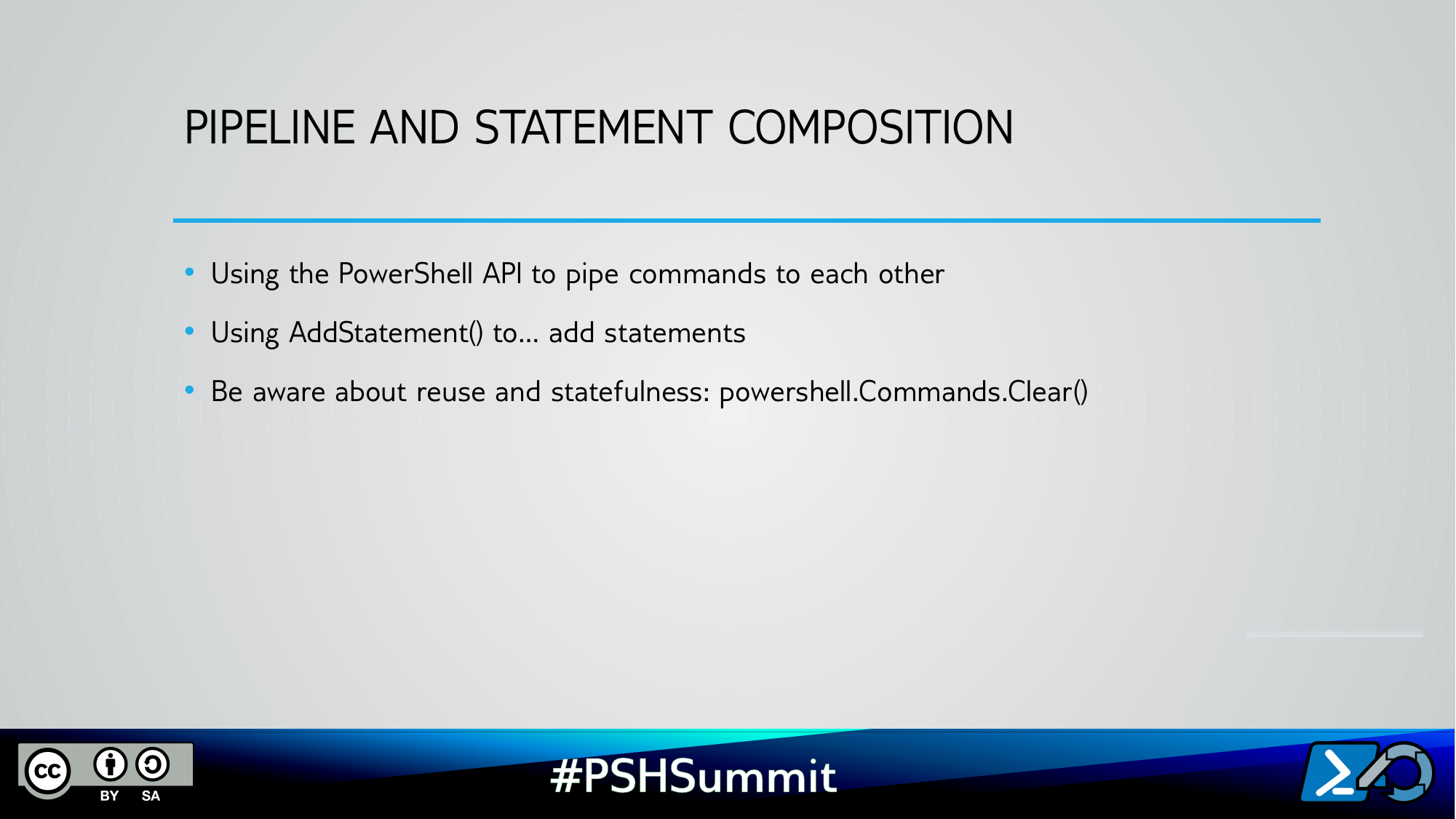

# Pipeline and statement composition
Using the PowerShell API to pipe commands to each other
Using AddStatement() to… add statements
Be aware about reuse and statefulness: powershell.Commands.Clear()